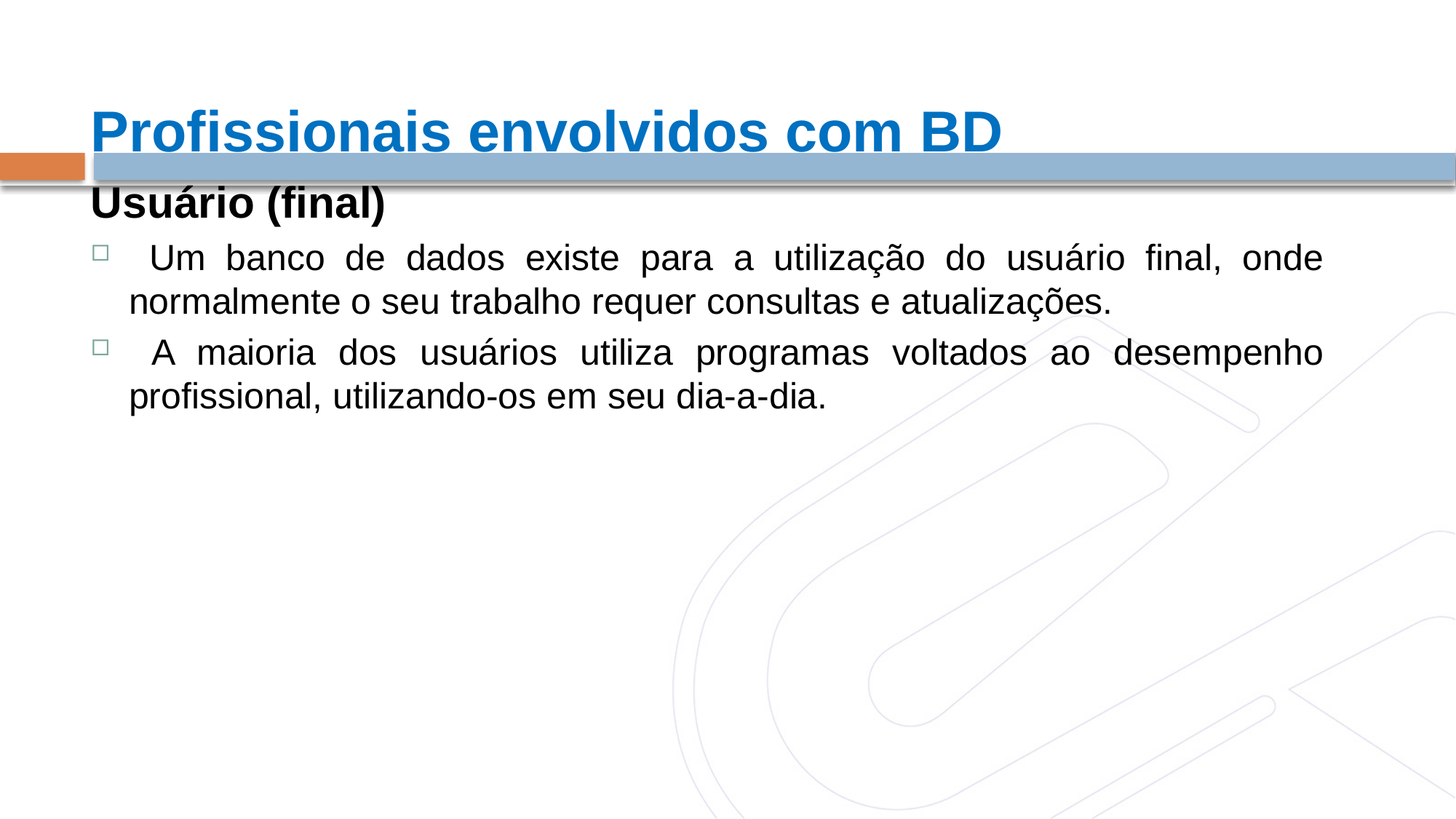

Profissionais envolvidos com BD
Usuário (final)
 Um banco de dados existe para a utilização do usuário final, onde normalmente o seu trabalho requer consultas e atualizações.
 A maioria dos usuários utiliza programas voltados ao desempenho profissional, utilizando-os em seu dia-a-dia.